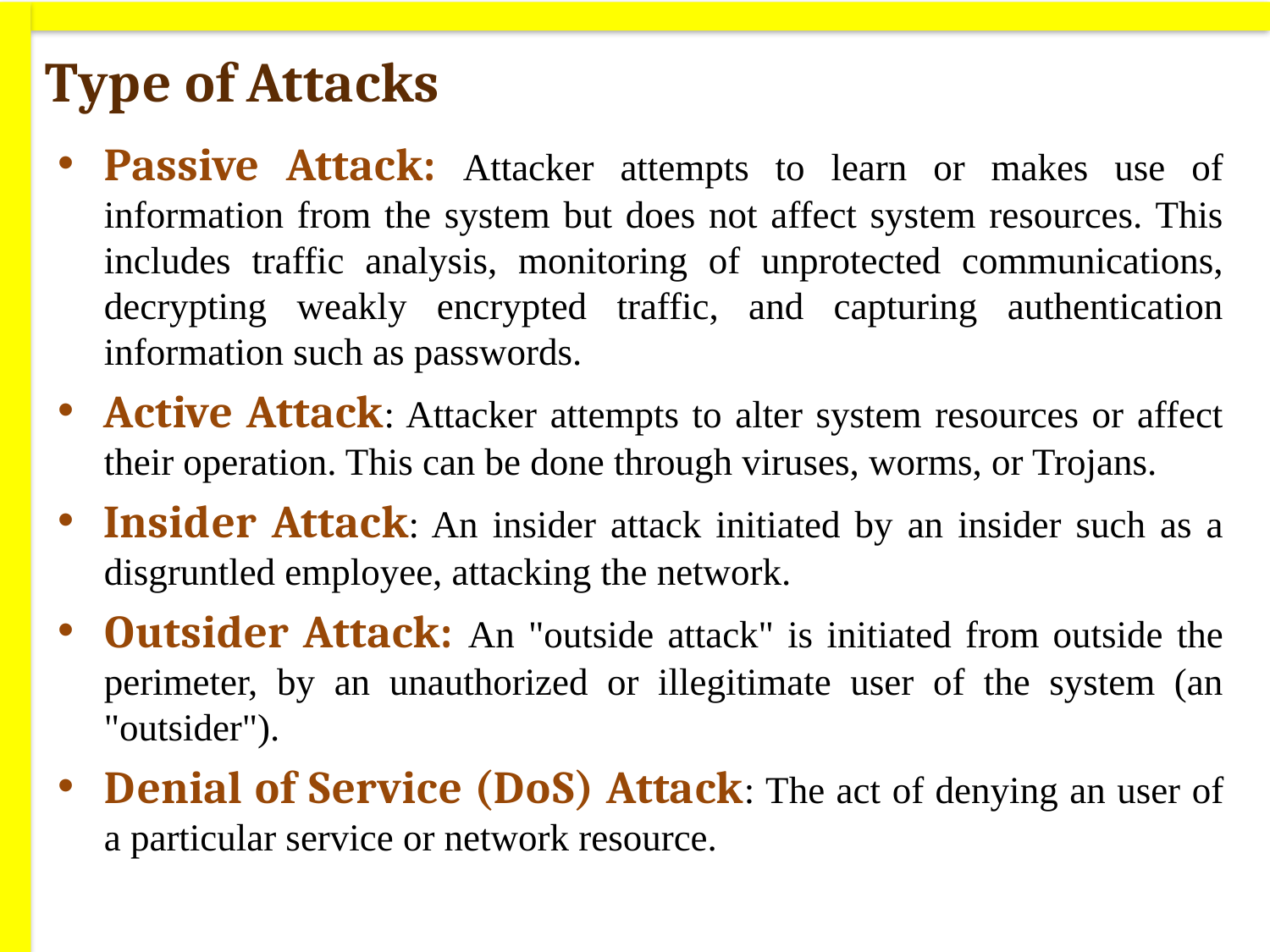

# Type of Attacks
Passive Attack: Attacker attempts to learn or makes use of information from the system but does not affect system resources. This includes traffic analysis, monitoring of unprotected communications, decrypting weakly encrypted traffic, and capturing authentication information such as passwords.
Active Attack: Attacker attempts to alter system resources or affect their operation. This can be done through viruses, worms, or Trojans.
Insider Attack: An insider attack initiated by an insider such as a disgruntled employee, attacking the network.
Outsider Attack: An "outside attack" is initiated from outside the perimeter, by an unauthorized or illegitimate user of the system (an "outsider").
Denial of Service (DoS) Attack: The act of denying an user of a particular service or network resource.